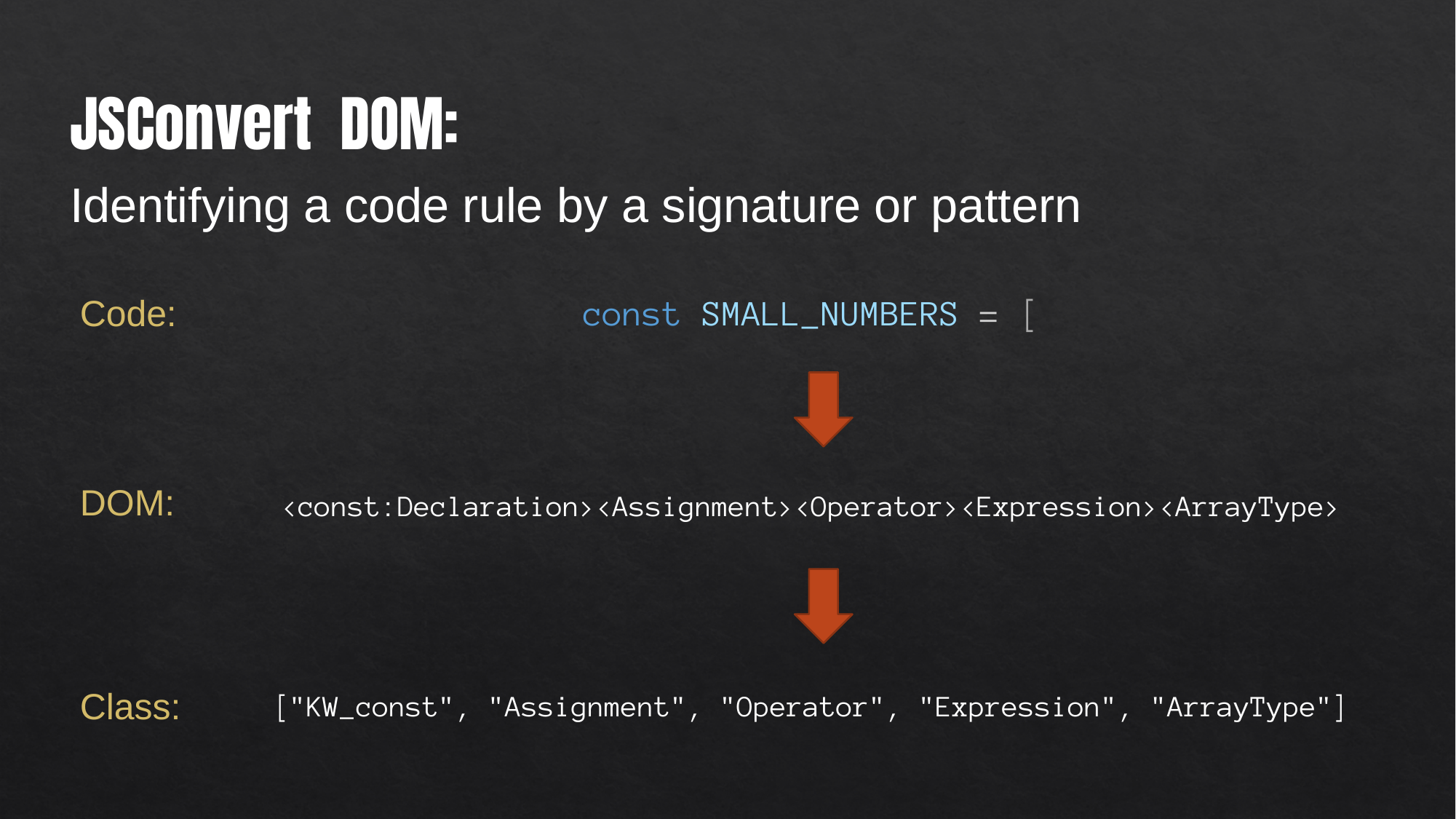

JSConvert  DOM:
Identifying a code rule by a signature or pattern
const SMALL_NUMBERS = [

<const:Declaration><Assignment><Operator><Expression><ArrayType>

["KW_const", "Assignment", "Operator", "Expression", "ArrayType"]

Code:

DOM:

Class: